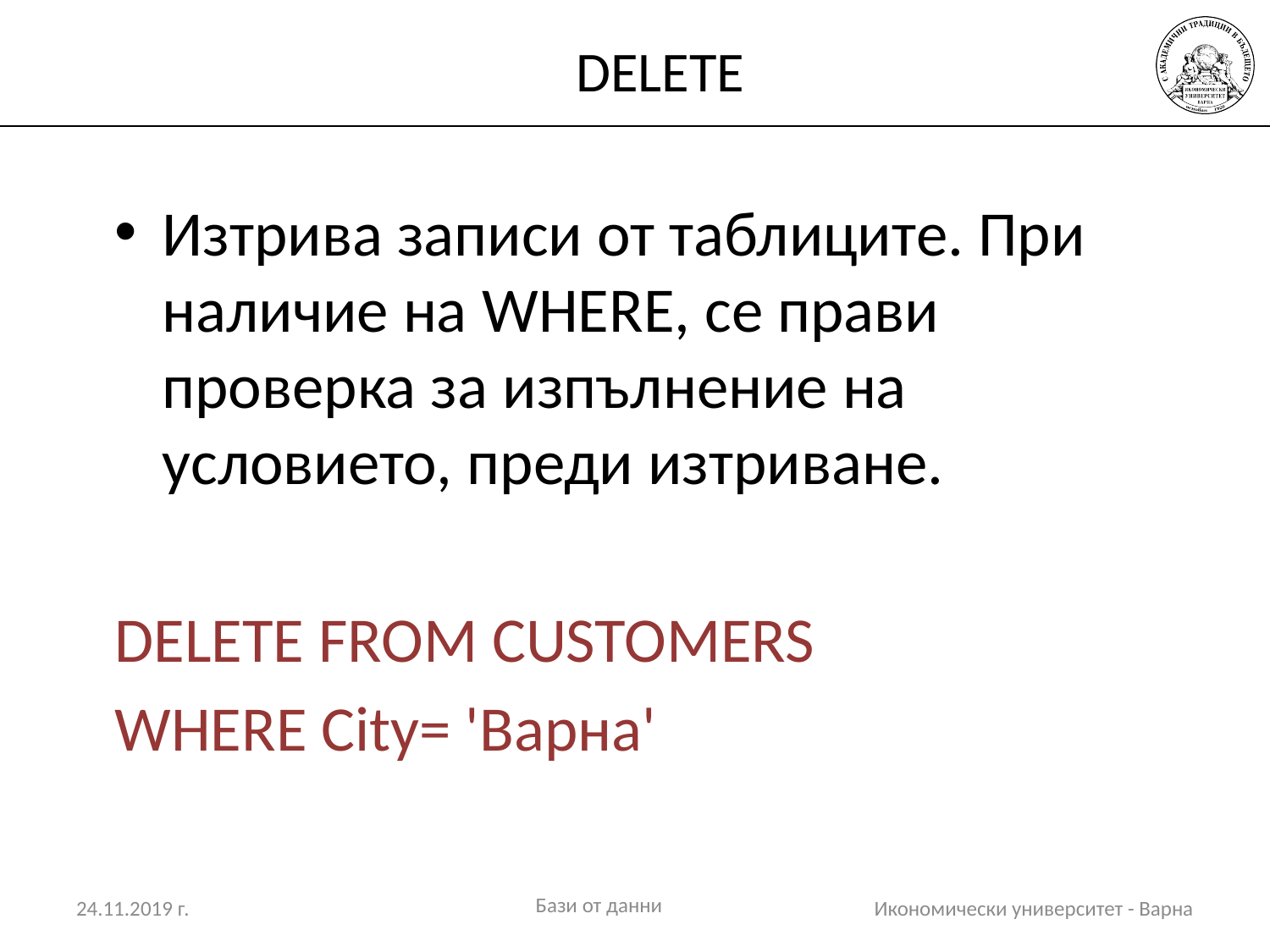

# DELETE
Изтрива записи от таблиците. При наличие на WHERE, се прави проверка за изпълнение на условието, преди изтриване.

DELETE FROM CUSTOMERS
WHERE City= 'Варна'
Бази от данни
24.11.2019 г.
Икономически университет - Варна